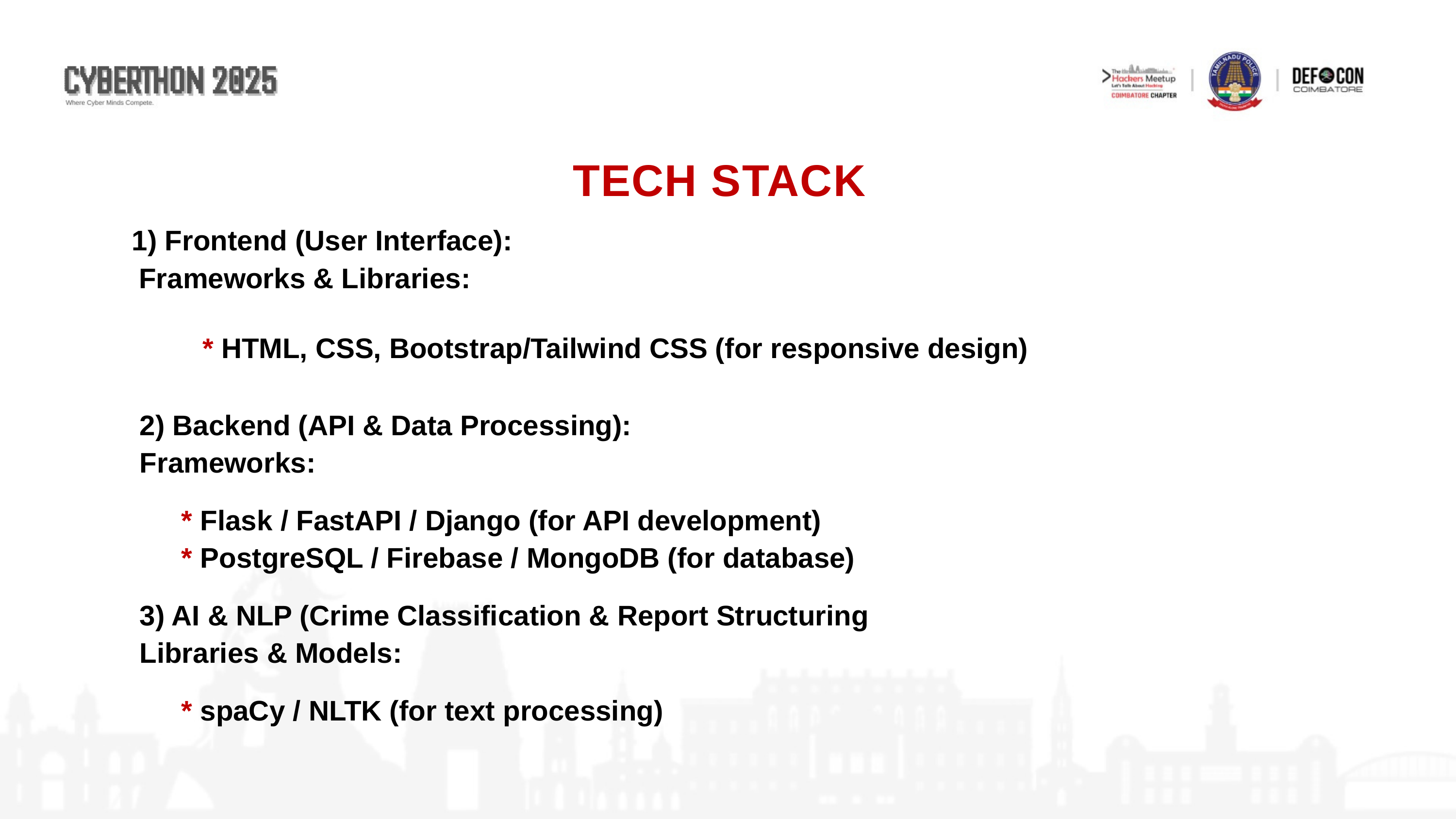

TECH STACK

1) Frontend (User Interface):
Frameworks & Libraries:

* HTML, CSS, Bootstrap/Tailwind CSS (for responsive design)
 2) Backend (API & Data Processing):
 Frameworks:

* Flask / FastAPI / Django (for API development)
* PostgreSQL / Firebase / MongoDB (for database)
 3) AI & NLP (Crime Classification & Report Structuring
 Libraries & Models:

* spaCy / NLTK (for text processing)